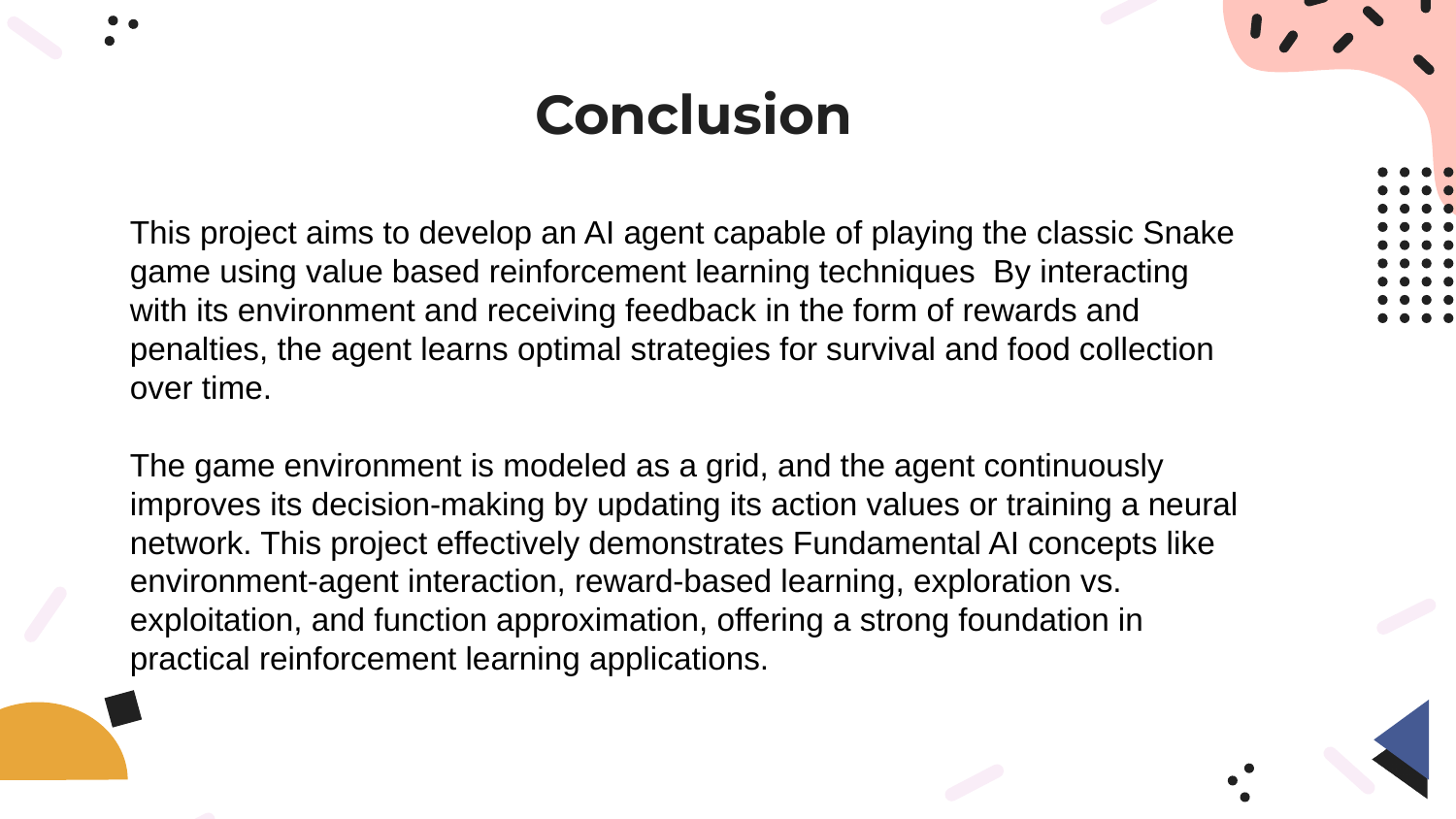

# Conclusion
This project aims to develop an AI agent capable of playing the classic Snake game using value based reinforcement learning techniques  By interacting with its environment and receiving feedback in the form of rewards and penalties, the agent learns optimal strategies for survival and food collection over time.

The game environment is modeled as a grid, and the agent continuously improves its decision-making by updating its action values or training a neural network. This project effectively demonstrates Fundamental AI concepts like environment-agent interaction, reward-based learning, exploration vs. exploitation, and function approximation, offering a strong foundation in practical reinforcement learning applications.